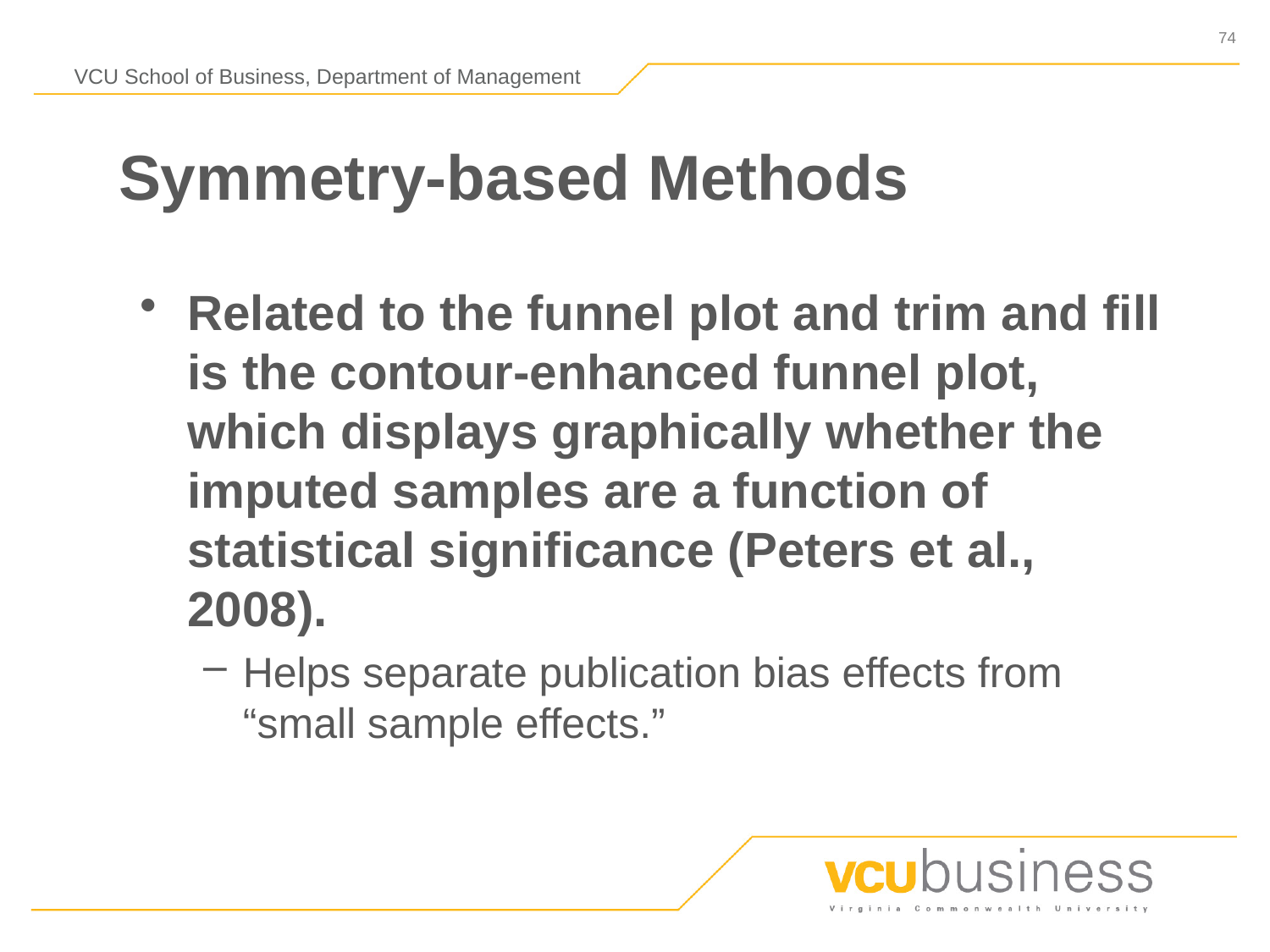

# Symmetry-based Methods
Related to the funnel plot and trim and fill is the contour-enhanced funnel plot, which displays graphically whether the imputed samples are a function of statistical significance (Peters et al., 2008).
Helps separate publication bias effects from “small sample effects.”